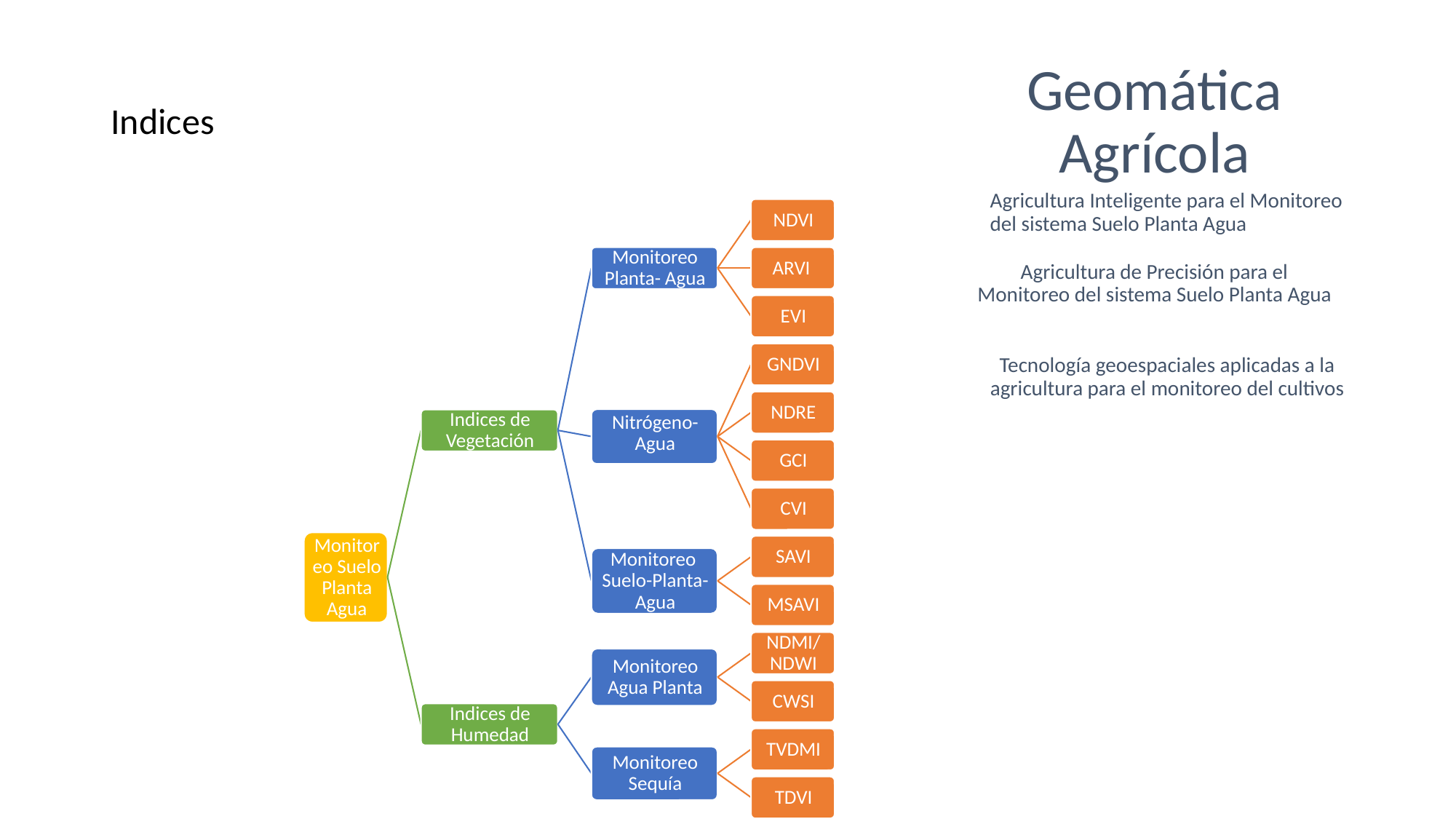

# Indices
Geomática Agrícola
Agricultura Inteligente para el Monitoreo del sistema Suelo Planta Agua
Monitoreo Suelo Planta Agua

Indices de Vegetación

Monitoreo Planta- Agua

NDVI

ARVI

EVI

Monitoreo Nitrógeno- Agua

GNDVI

NDRE

GCI

CVI

Monitoreo  Suelo-Planta-Agua

SAVI

MSAVI

Indices de Humedad

Monitoreo Agua Planta

NDMI/NDWI

CWSI

Monitoreo Sequía

TVDMI

TDVI
Agricultura de Precisión para el Monitoreo del sistema Suelo Planta Agua
Tecnología geoespaciales aplicadas a la agricultura para el monitoreo del cultivos